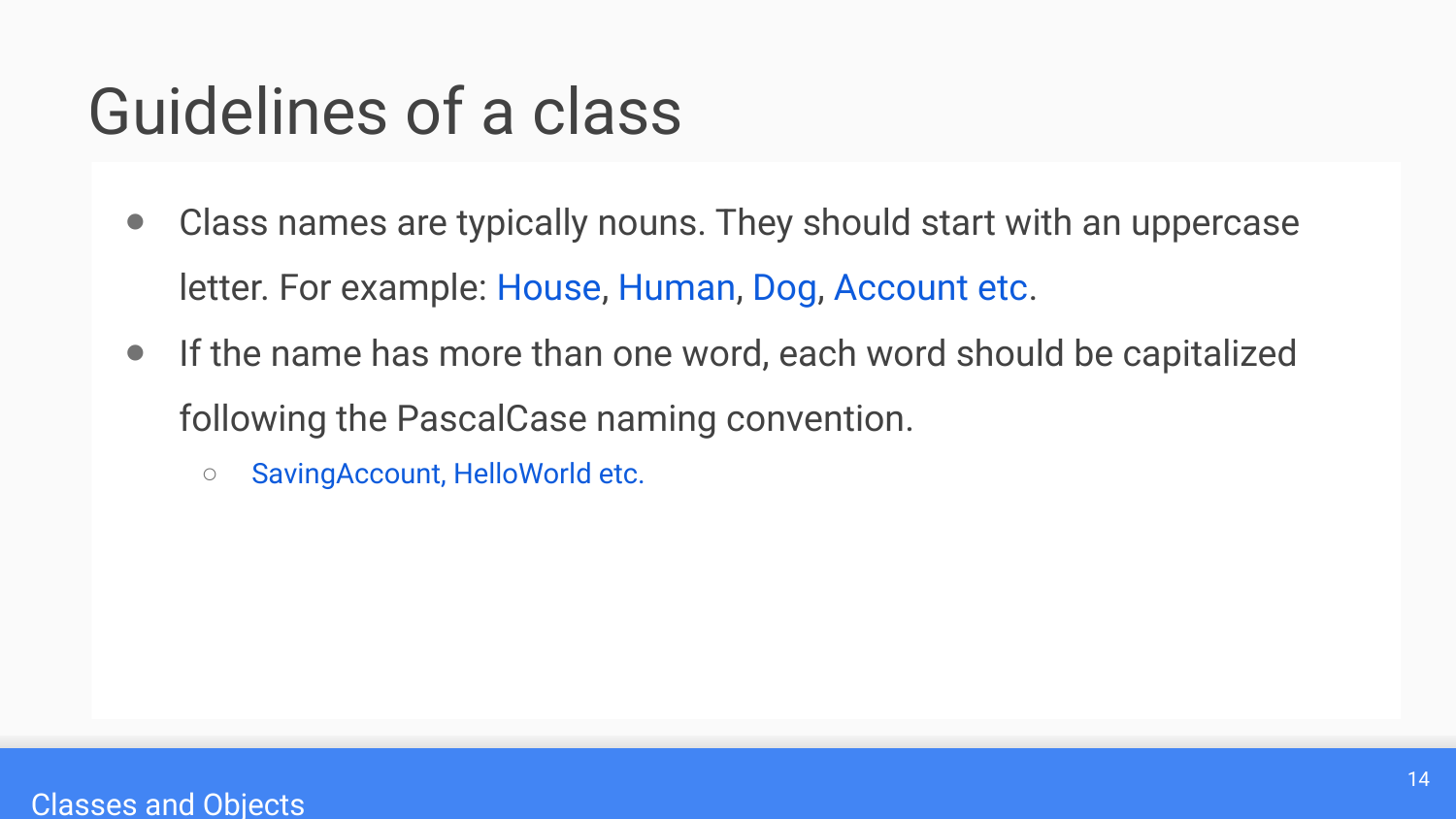

# Guidelines of a class
Class names are typically nouns. They should start with an uppercase letter. For example: House, Human, Dog, Account etc.
If the name has more than one word, each word should be capitalized following the PascalCase naming convention.
SavingAccount, HelloWorld etc.
14